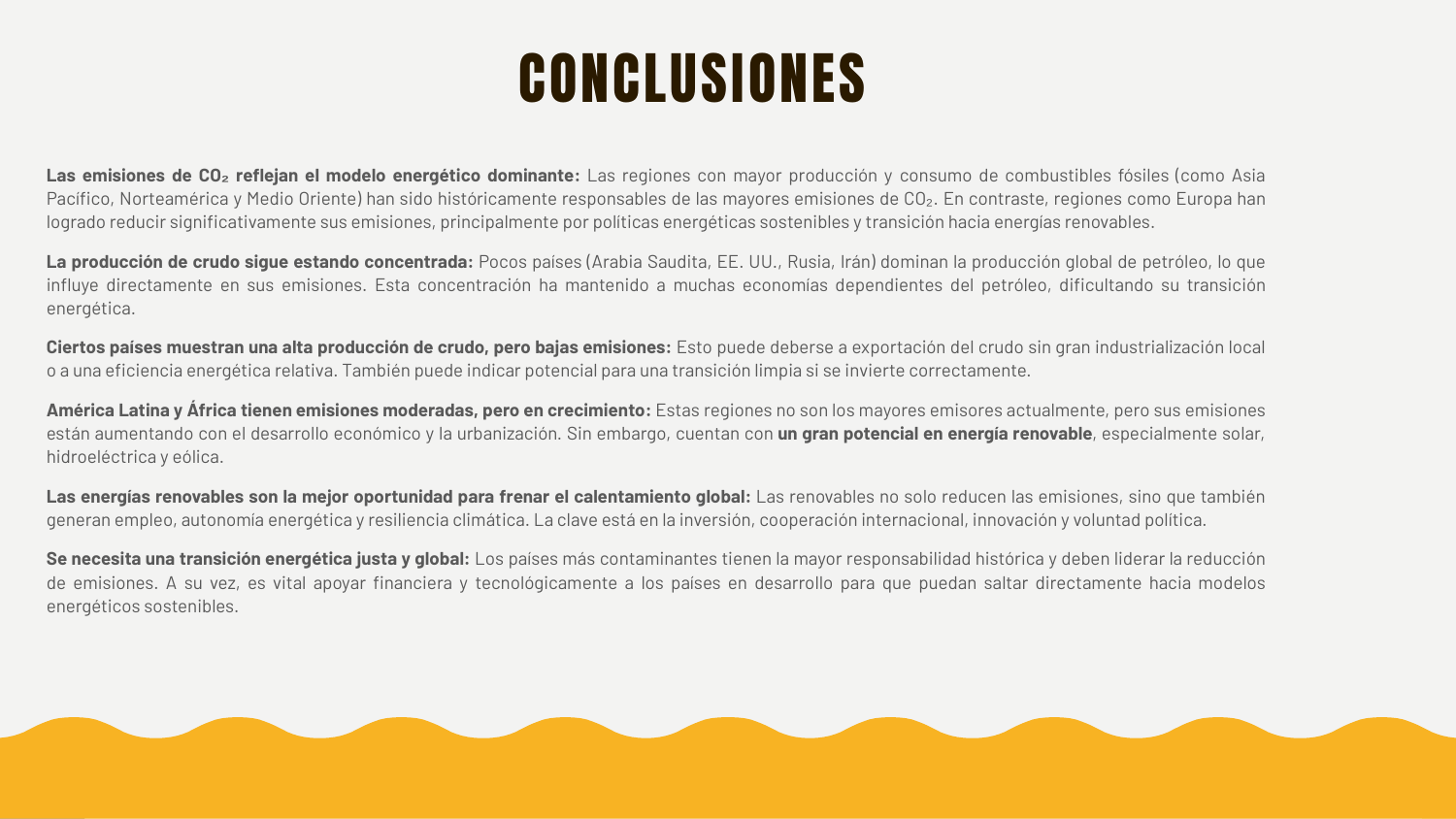

# Conclusiones

Las emisiones de CO₂ reflejan el modelo energético dominante: Las regiones con mayor producción y consumo de combustibles fósiles (como Asia Pacífico, Norteamérica y Medio Oriente) han sido históricamente responsables de las mayores emisiones de CO₂. En contraste, regiones como Europa han logrado reducir significativamente sus emisiones, principalmente por políticas energéticas sostenibles y transición hacia energías renovables.
La producción de crudo sigue estando concentrada: Pocos países (Arabia Saudita, EE. UU., Rusia, Irán) dominan la producción global de petróleo, lo que influye directamente en sus emisiones. Esta concentración ha mantenido a muchas economías dependientes del petróleo, dificultando su transición energética.
Ciertos países muestran una alta producción de crudo, pero bajas emisiones: Esto puede deberse a exportación del crudo sin gran industrialización local o a una eficiencia energética relativa. También puede indicar potencial para una transición limpia si se invierte correctamente.
América Latina y África tienen emisiones moderadas, pero en crecimiento: Estas regiones no son los mayores emisores actualmente, pero sus emisiones están aumentando con el desarrollo económico y la urbanización. Sin embargo, cuentan con un gran potencial en energía renovable, especialmente solar, hidroeléctrica y eólica.
Las energías renovables son la mejor oportunidad para frenar el calentamiento global: Las renovables no solo reducen las emisiones, sino que también generan empleo, autonomía energética y resiliencia climática. La clave está en la inversión, cooperación internacional, innovación y voluntad política.
Se necesita una transición energética justa y global: Los países más contaminantes tienen la mayor responsabilidad histórica y deben liderar la reducción de emisiones. A su vez, es vital apoyar financiera y tecnológicamente a los países en desarrollo para que puedan saltar directamente hacia modelos energéticos sostenibles.